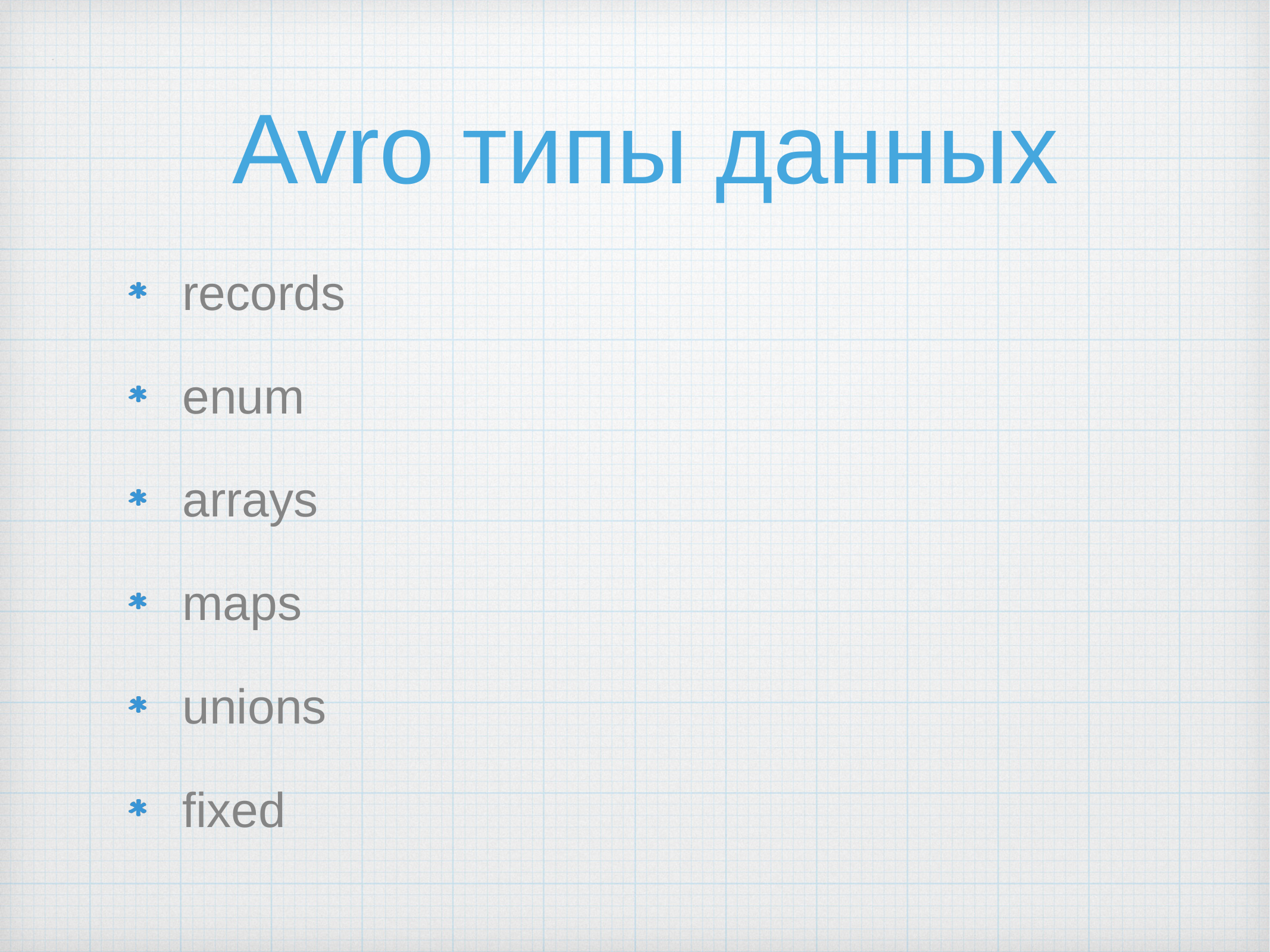

# Avro типы данных
records
enum
arrays
maps
unions
fixed